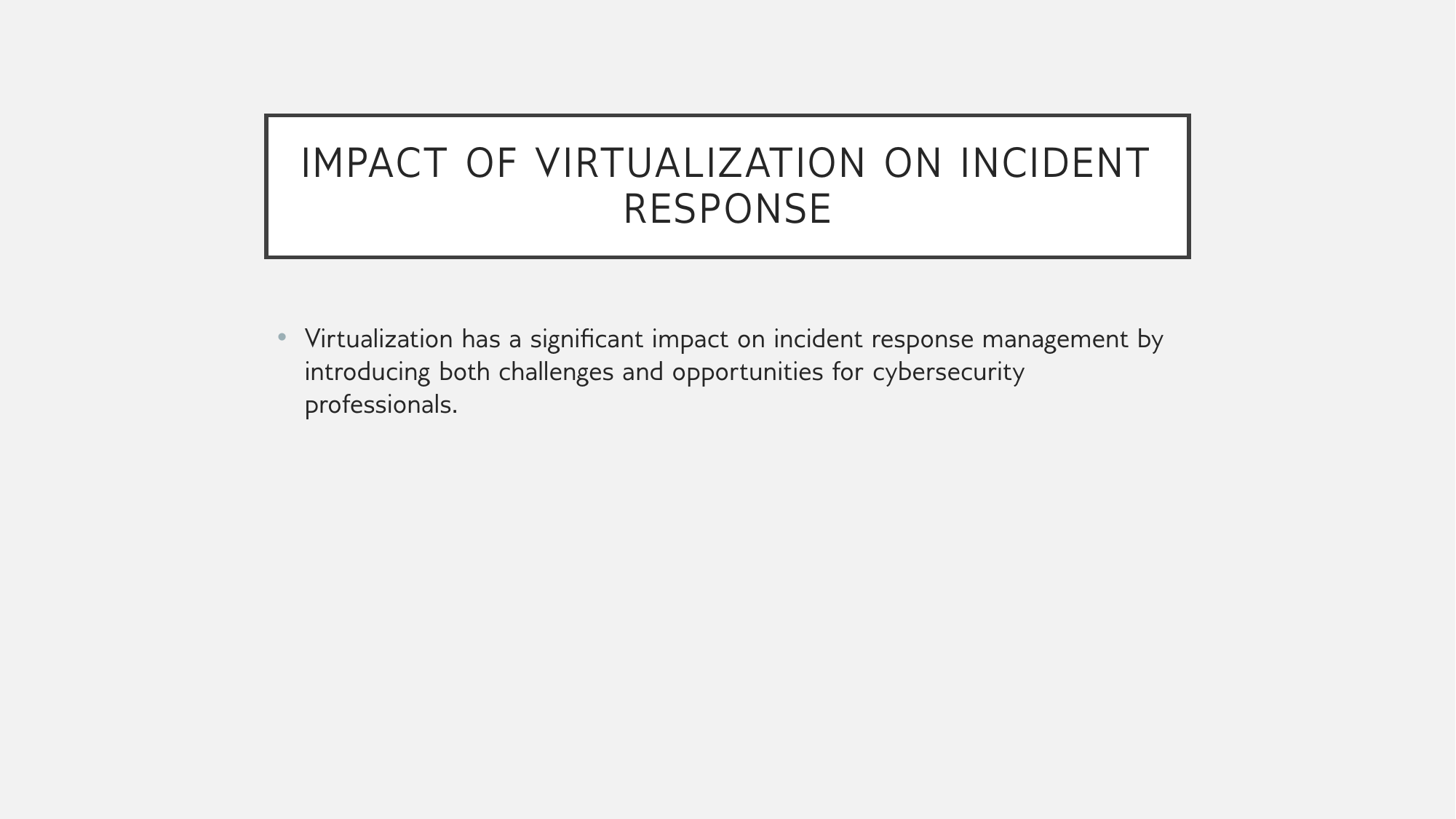

# Impact of Virtualization on Incident Response
Virtualization has a significant impact on incident response management by introducing both challenges and opportunities for cybersecurity professionals.